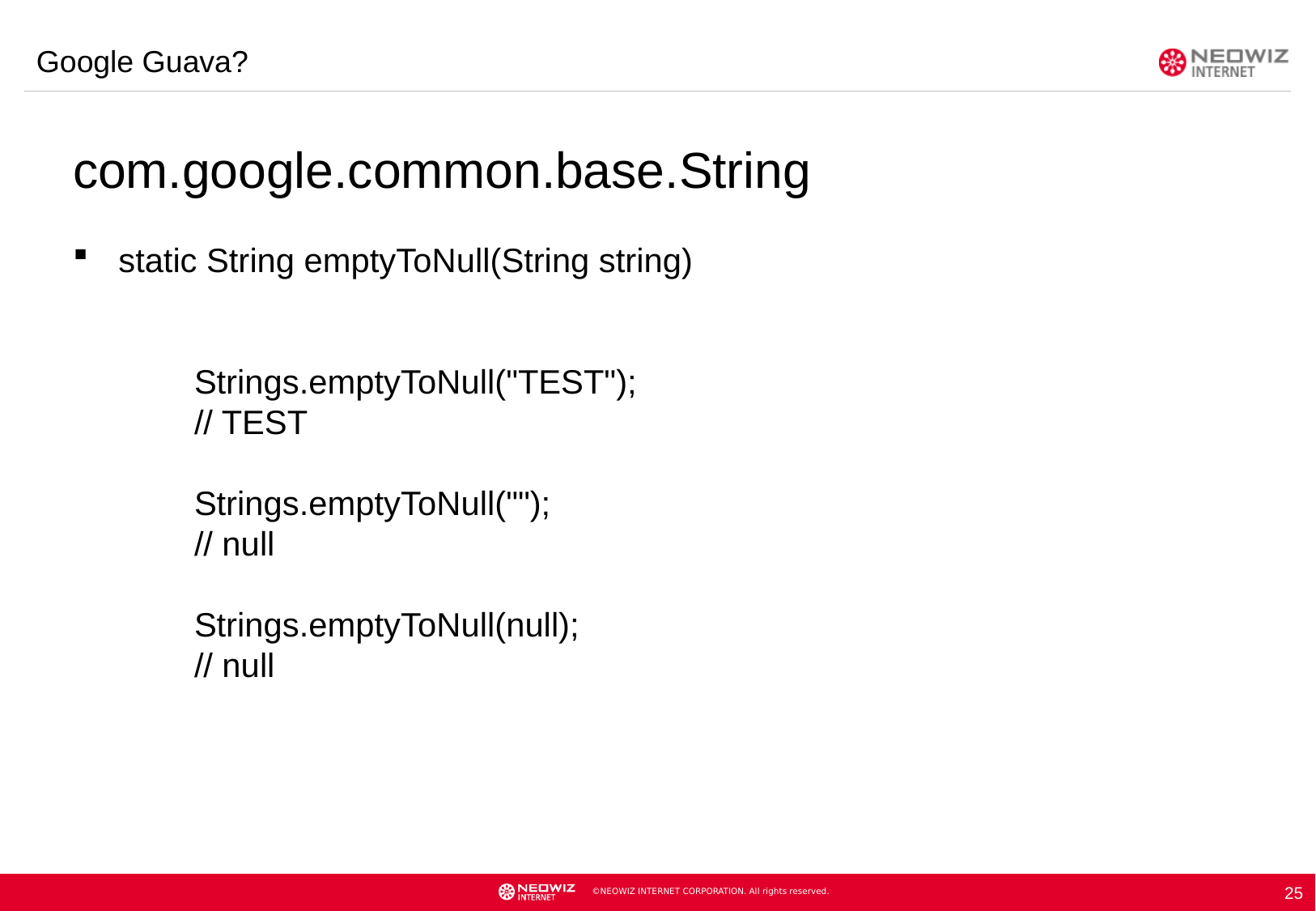

Google Guava?

com.google.common.base.String

static String emptyToNull(String string)

Strings.emptyToNull("TEST");
// TEST

Strings.emptyToNull("");
// null

Strings.emptyToNull(null);
// null

25